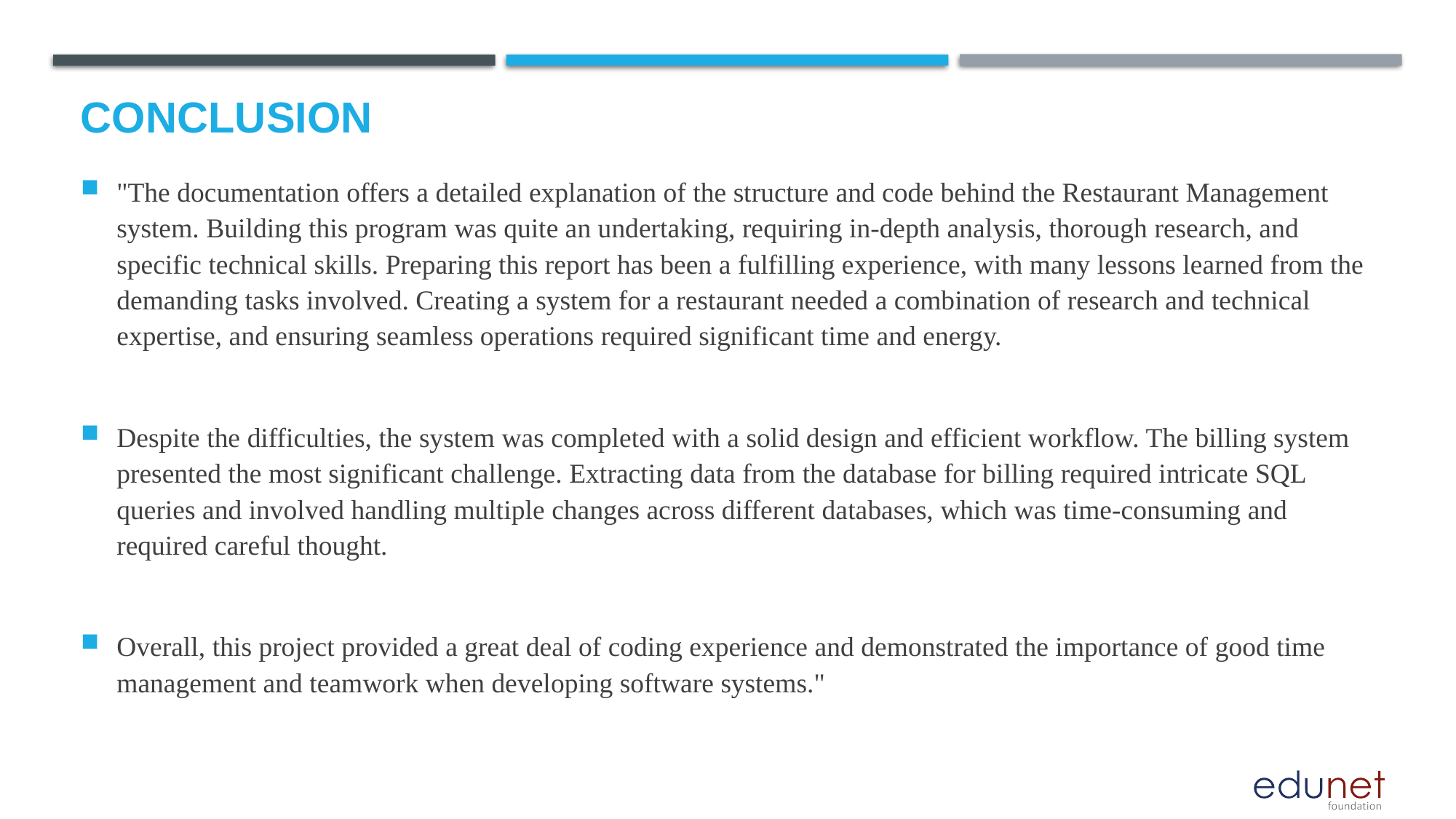

# Conclusion
"The documentation offers a detailed explanation of the structure and code behind the Restaurant Management system. Building this program was quite an undertaking, requiring in-depth analysis, thorough research, and specific technical skills. Preparing this report has been a fulfilling experience, with many lessons learned from the demanding tasks involved. Creating a system for a restaurant needed a combination of research and technical expertise, and ensuring seamless operations required significant time and energy.

Despite the difficulties, the system was completed with a solid design and efficient workflow. The billing system presented the most significant challenge. Extracting data from the database for billing required intricate SQL queries and involved handling multiple changes across different databases, which was time-consuming and required careful thought.

Overall, this project provided a great deal of coding experience and demonstrated the importance of good time management and teamwork when developing software systems."